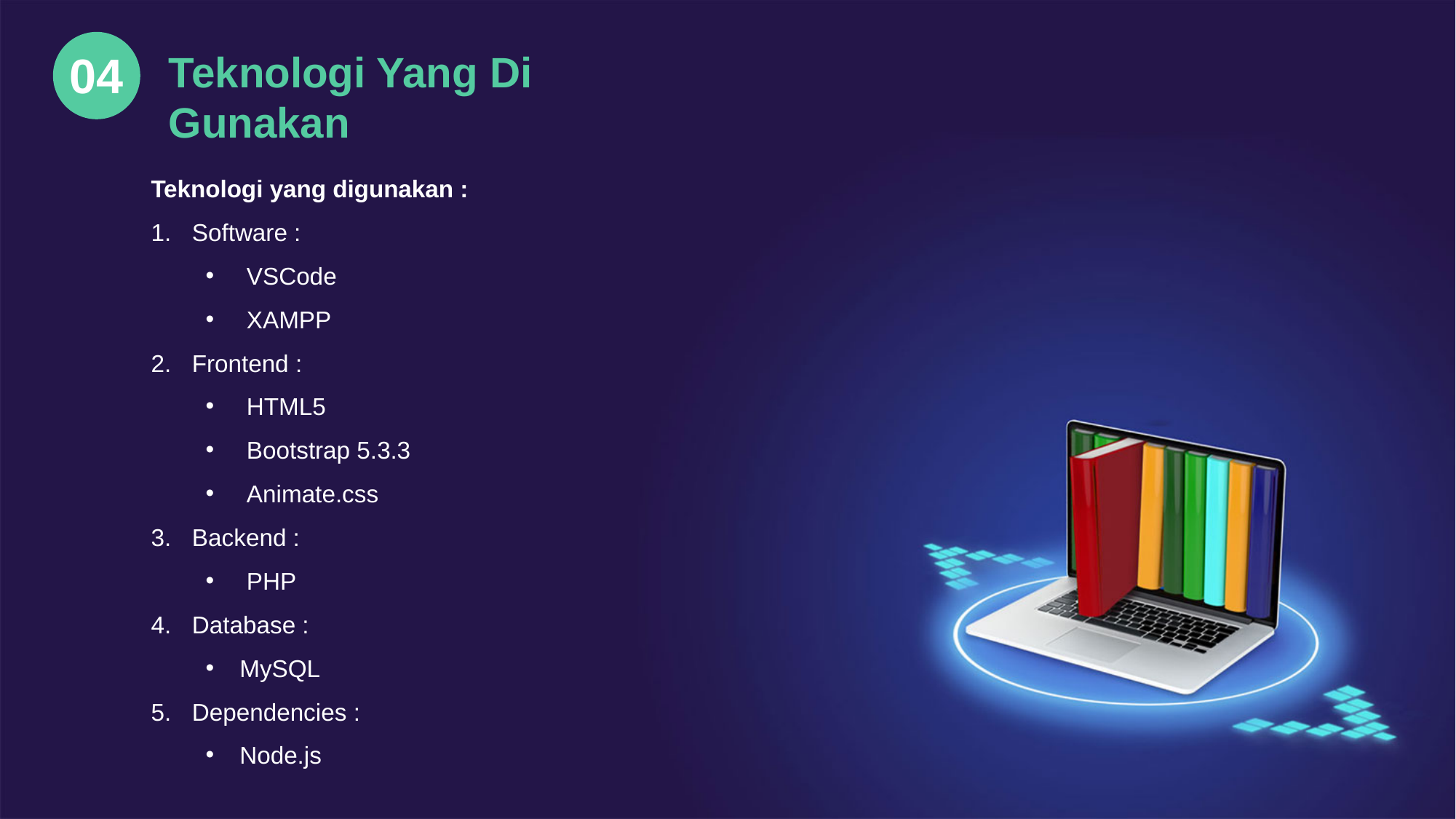

04
Teknologi Yang Di Gunakan
Teknologi yang digunakan :
Software :
VSCode
XAMPP
Frontend :
HTML5
Bootstrap 5.3.3
Animate.css
Backend :
PHP
Database :
MySQL
Dependencies :
Node.js